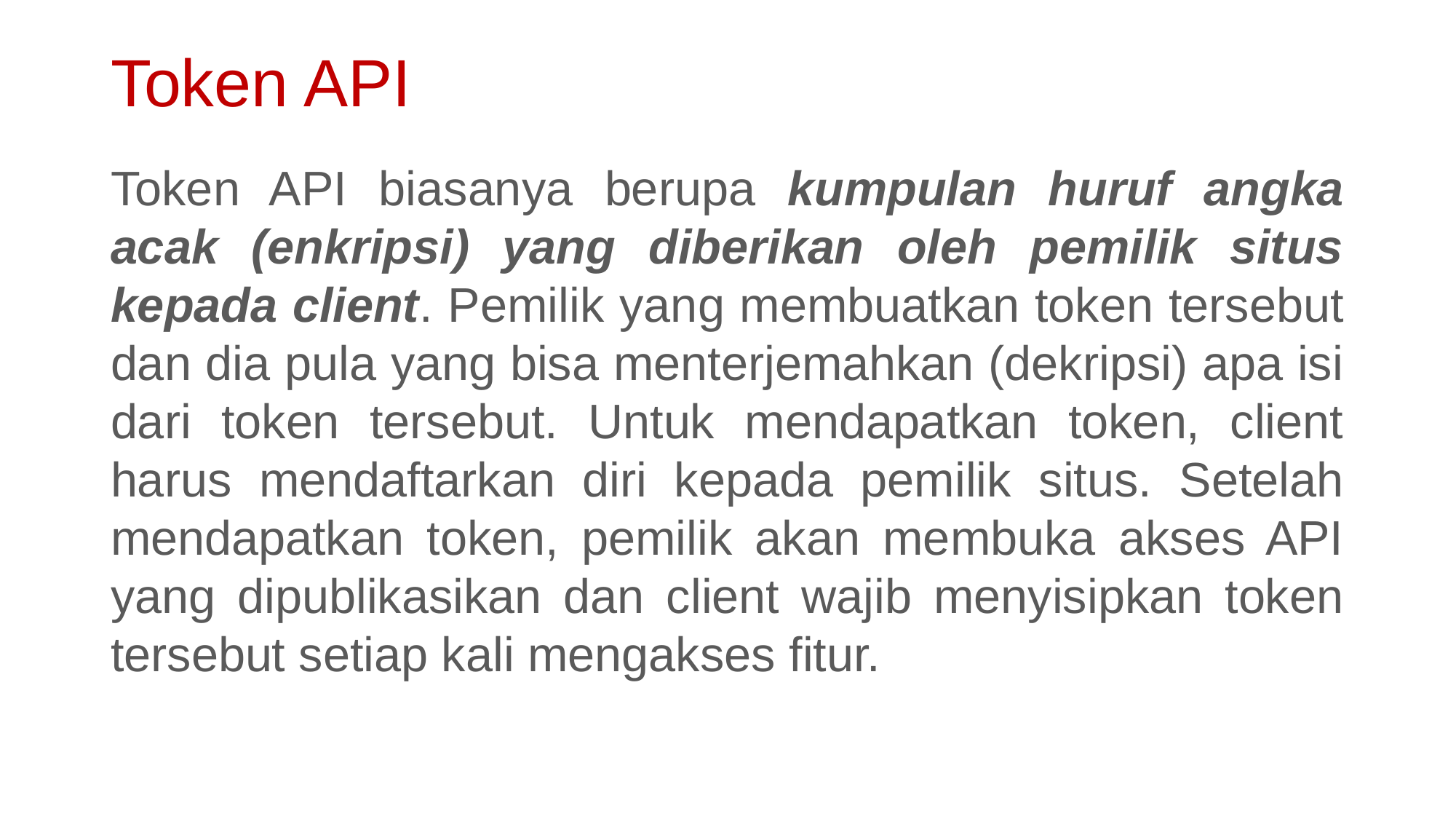

Token API
Token API biasanya berupa kumpulan huruf angka acak (enkripsi) yang diberikan oleh pemilik situs kepada client. Pemilik yang membuatkan token tersebut dan dia pula yang bisa menterjemahkan (dekripsi) apa isi dari token tersebut. Untuk mendapatkan token, client harus mendaftarkan diri kepada pemilik situs. Setelah mendapatkan token, pemilik akan membuka akses API yang dipublikasikan dan client wajib menyisipkan token tersebut setiap kali mengakses fitur.